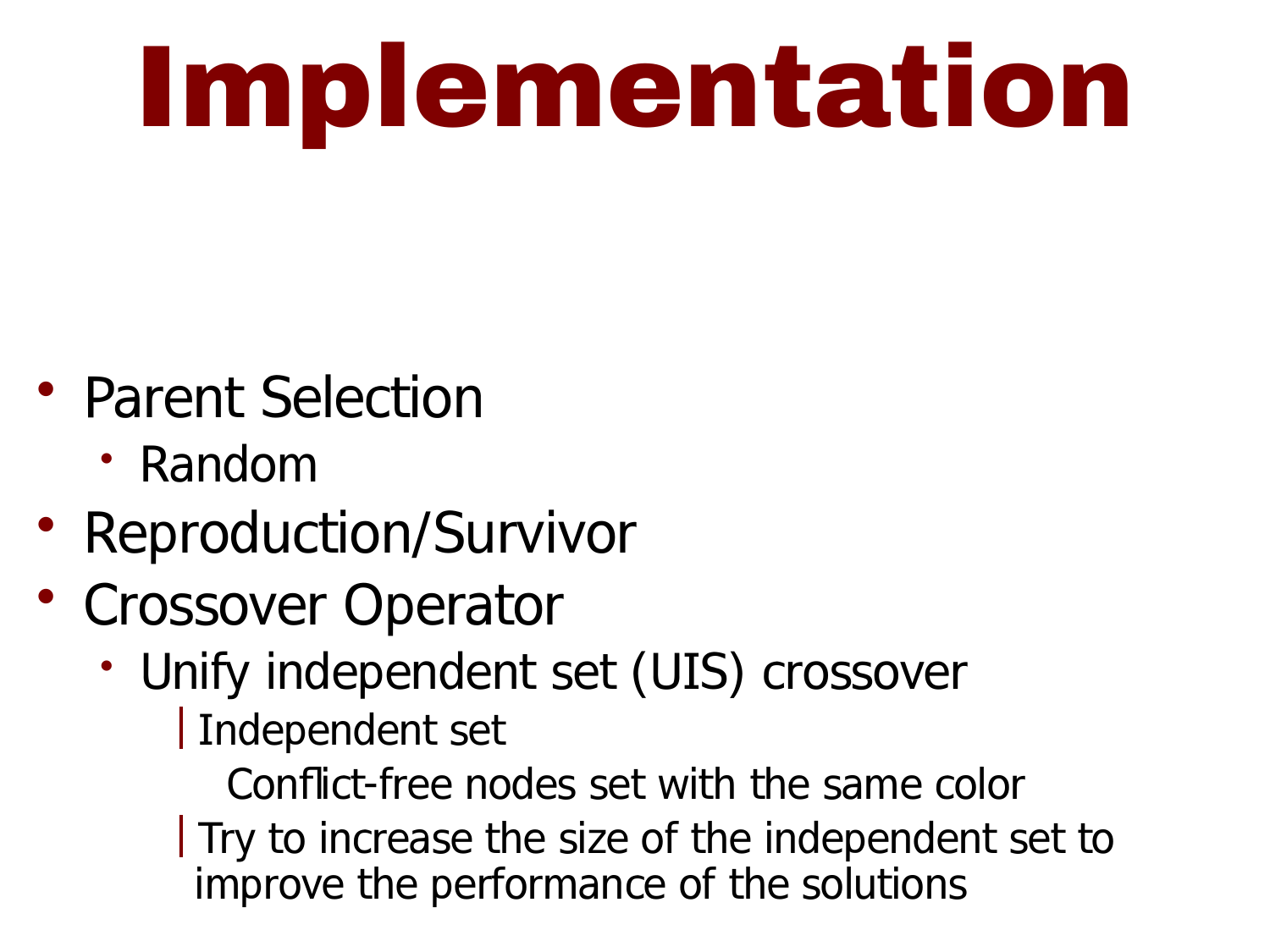

# Implementation
Parent Selection
Random
Reproduction/Survivor
Crossover Operator
Unify independent set (UIS) crossover
Independent set
Conflict-free nodes set with the same color
Try to increase the size of the independent set to improve the performance of the solutions